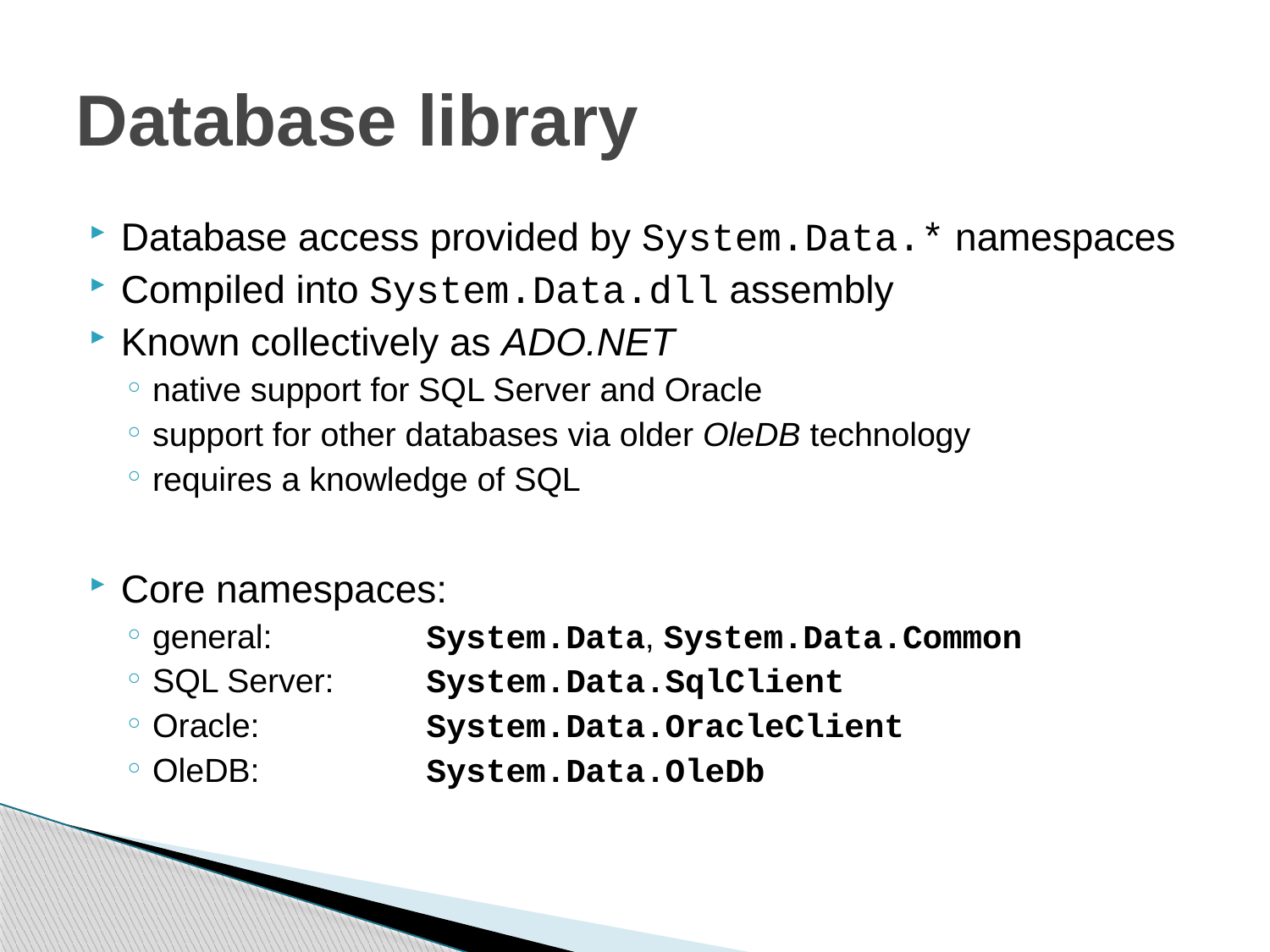

# Database library
Database access provided by System.Data.* namespaces
Compiled into System.Data.dll assembly
Known collectively as ADO.NET
native support for SQL Server and Oracle
support for other databases via older OleDB technology
requires a knowledge of SQL

Core namespaces:
general:	System.Data, System.Data.Common
SQL Server:	System.Data.SqlClient
Oracle:	System.Data.OracleClient
OleDB:  	System.Data.OleDb